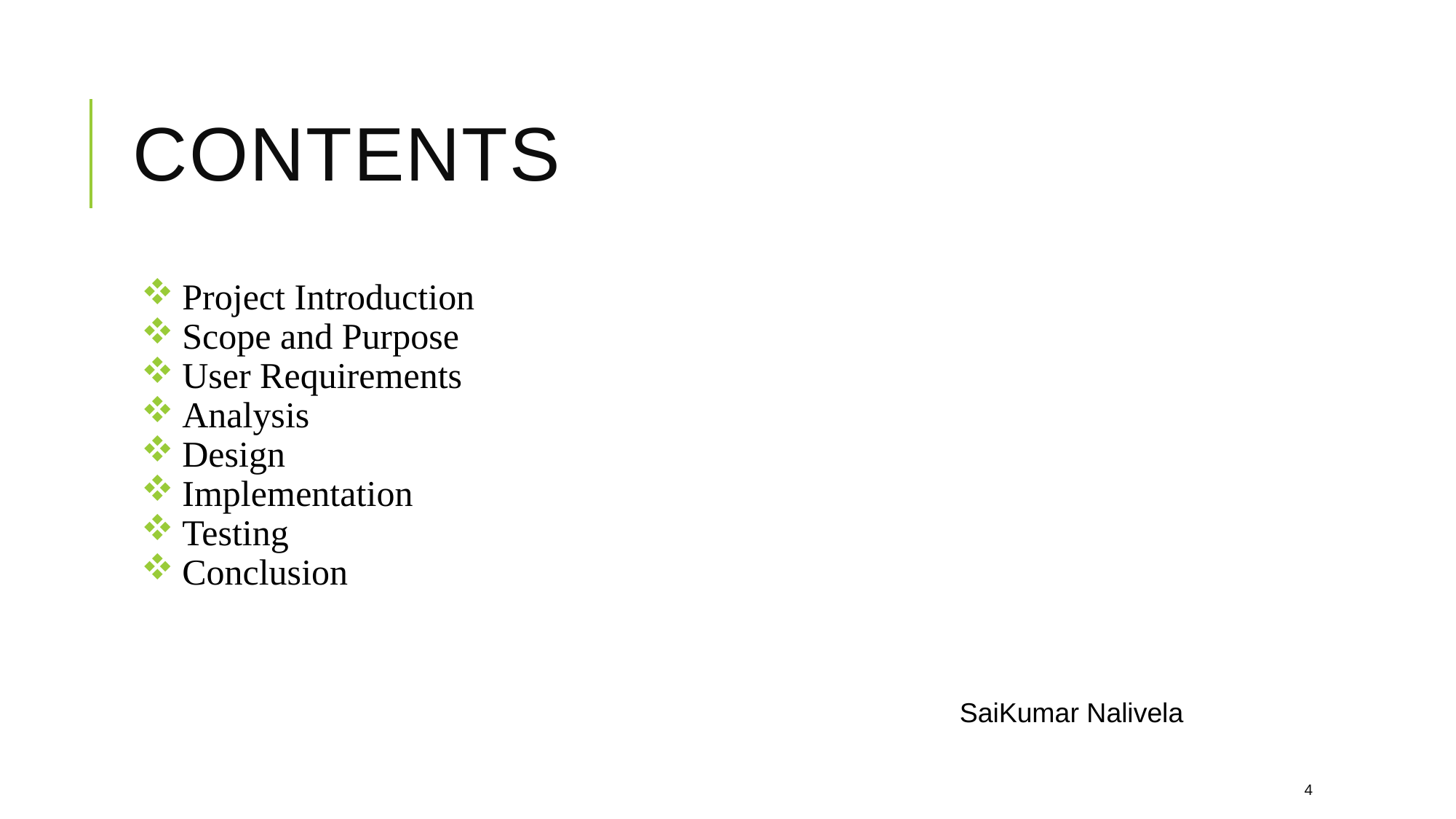

# contents
Project Introduction
Scope and Purpose
User Requirements
Analysis
Design
Implementation
Testing
Conclusion
SaiKumar Nalivela
4